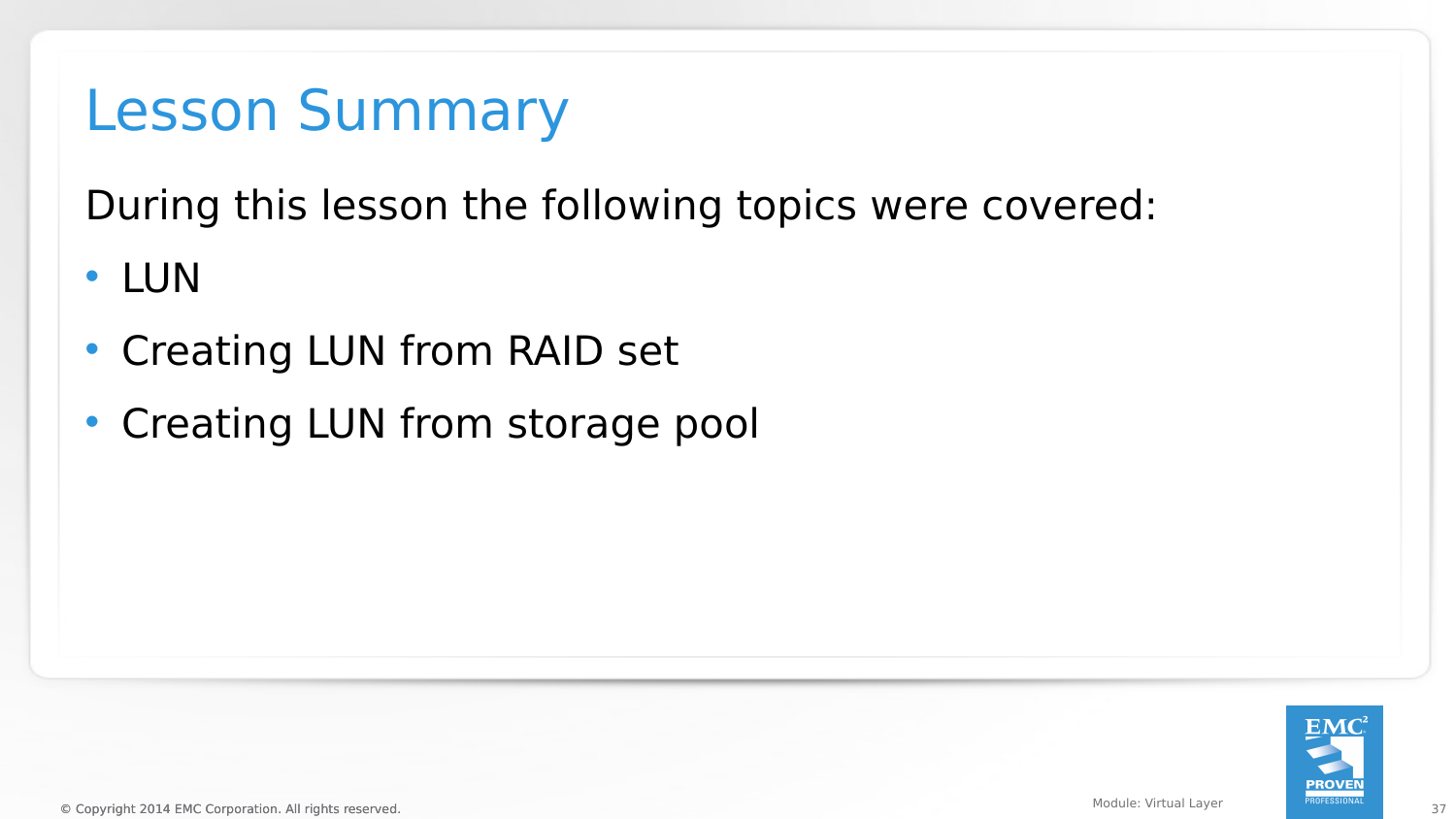

# Lesson Summary
During this lesson the following topics were covered:
LUN
Creating LUN from RAID set
Creating LUN from storage pool
Module: Virtual Layer